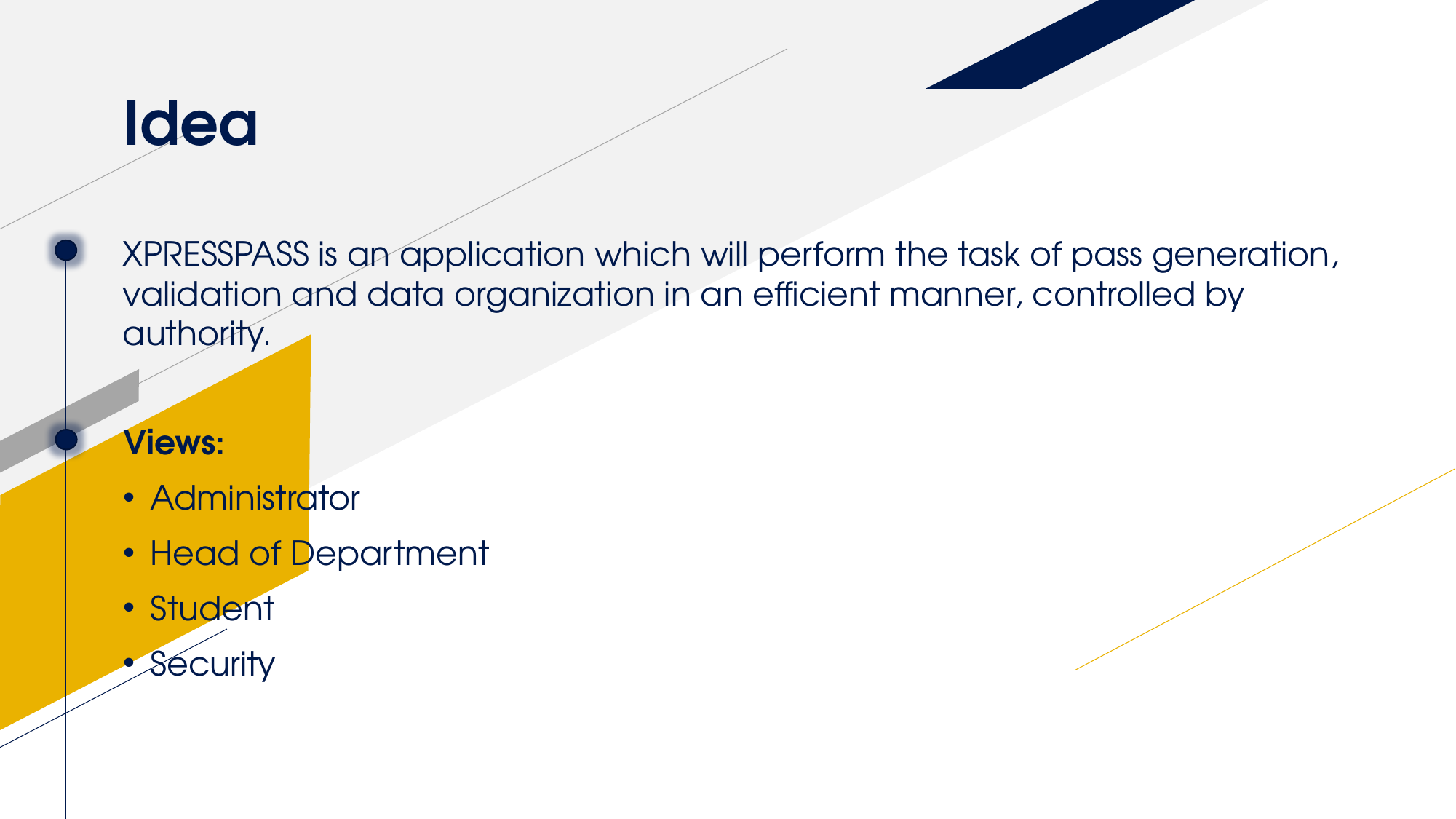

Idea
XPRESSPASS is an application which will perform the task of pass generation, validation and data organization in an efficient manner, controlled by authority.

Views:
Administrator
Head of Department
Student
Security